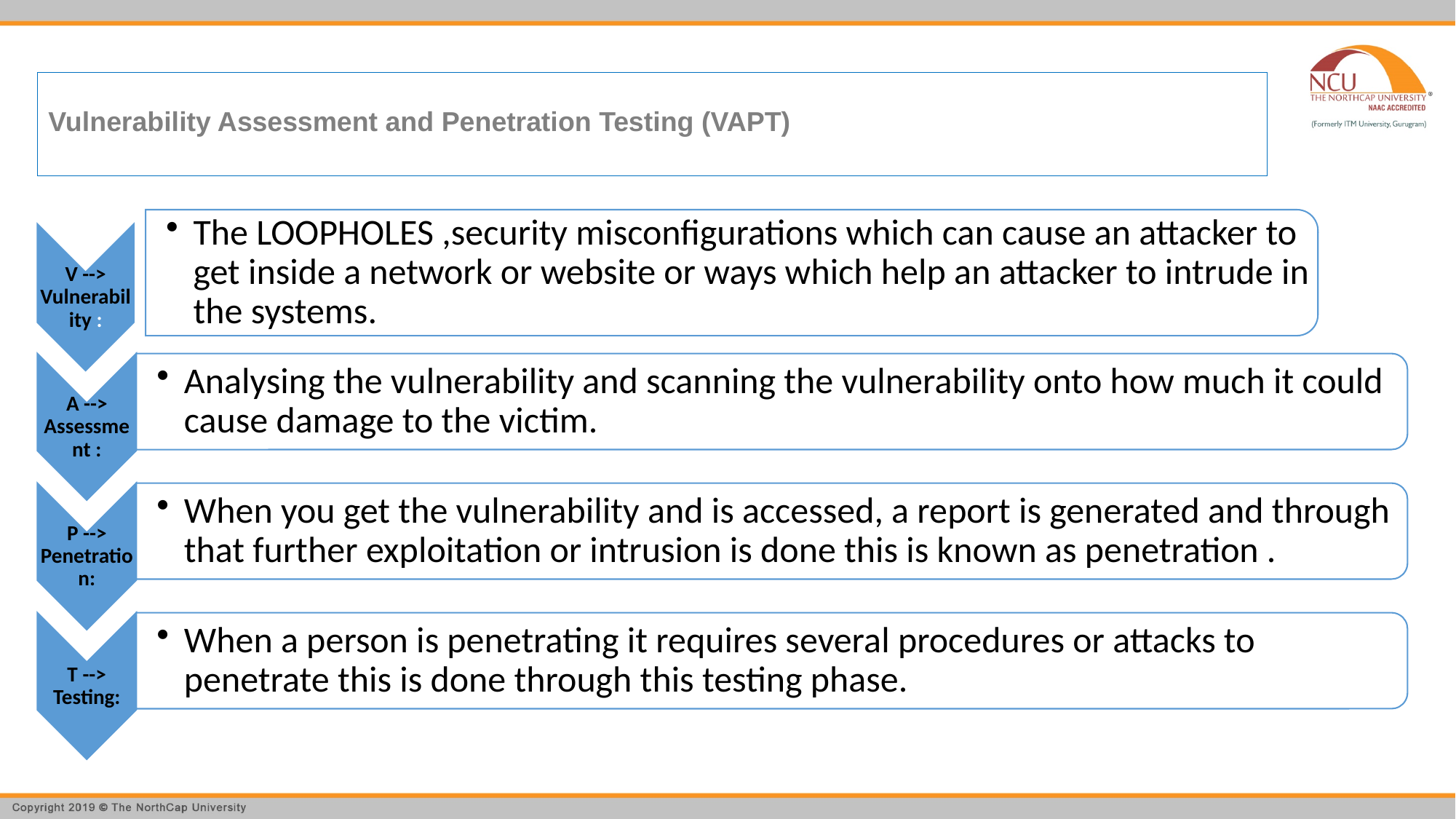

# Vulnerability Assessment and Penetration Testing (VAPT)
V --> Vulnerability :
The LOOPHOLES ,security misconfigurations which can cause an attacker to get inside a network or website or ways which help an attacker to intrude in the systems.
A --> Assessment :
Analysing the vulnerability and scanning the vulnerability onto how much it could cause damage to the victim.
P --> Penetration:
When you get the vulnerability and is accessed, a report is generated and through that further exploitation or intrusion is done this is known as penetration .
T --> Testing:
When a person is penetrating it requires several procedures or attacks to penetrate this is done through this testing phase.